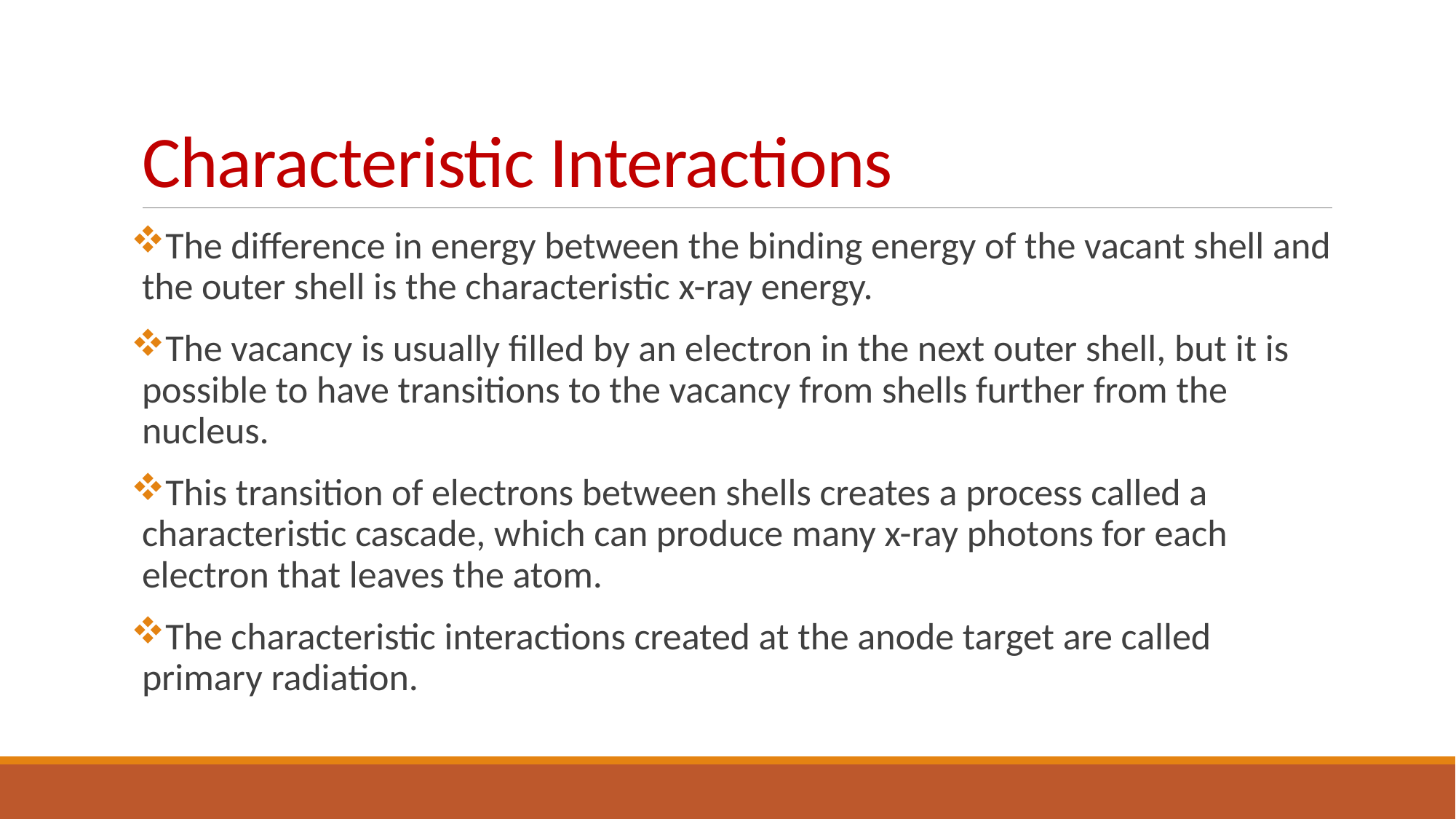

# Characteristic Interactions
The difference in energy between the binding energy of the vacant shell and the outer shell is the characteristic x-ray energy.
The vacancy is usually filled by an electron in the next outer shell, but it is possible to have transitions to the vacancy from shells further from the nucleus.
This transition of electrons between shells creates a process called a characteristic cascade, which can produce many x-ray photons for each electron that leaves the atom.
The characteristic interactions created at the anode target are called primary radiation.